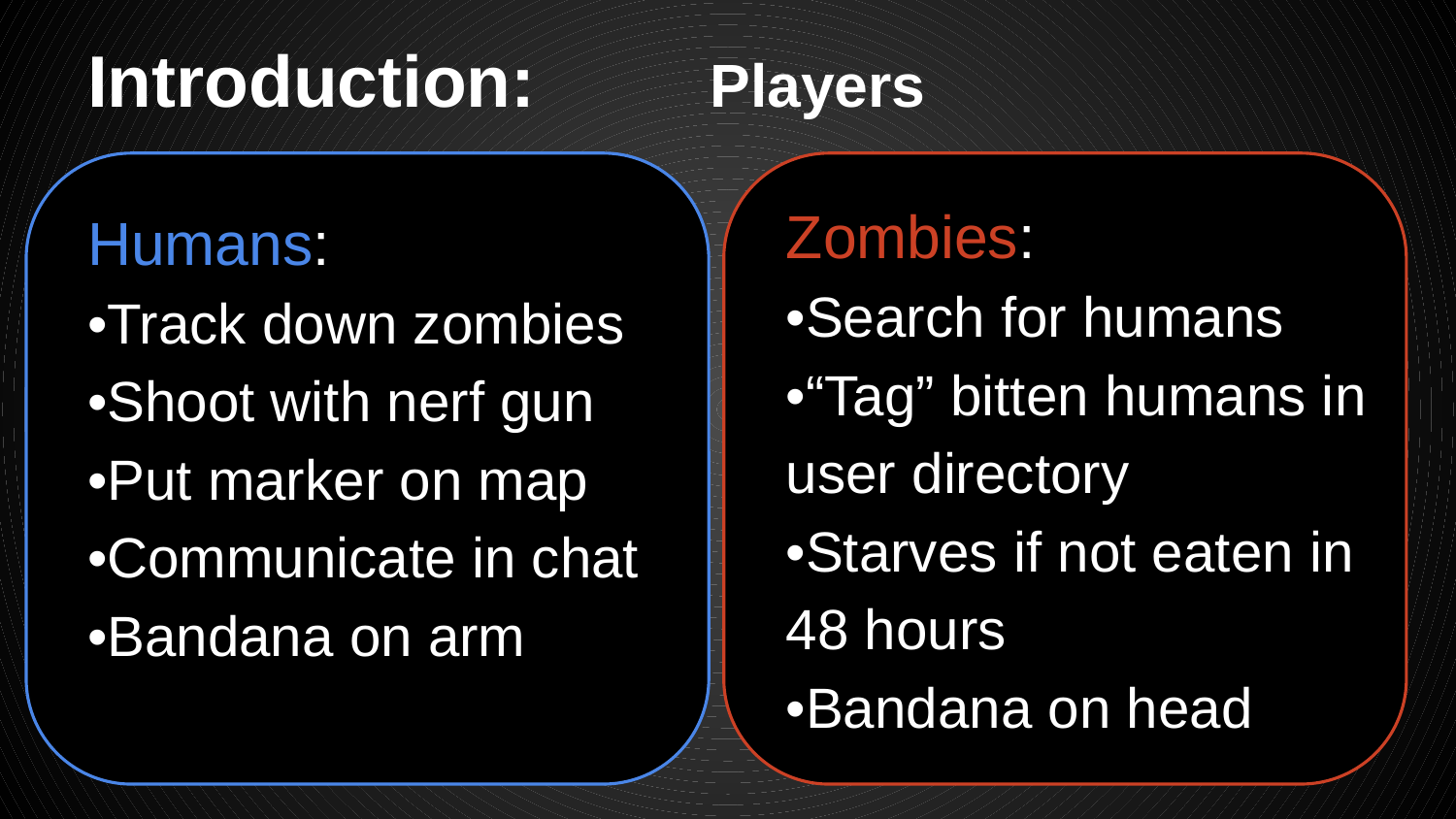

# Introduction:      	  Players

Zombies:
•Search for humans
•“Tag” bitten humans in user directory
•Starves if not eaten in 48 hours
•Bandana on head

Humans:
•Track down zombies
•Shoot with nerf gun
•Put marker on map
•Communicate in chat
•Bandana on arm